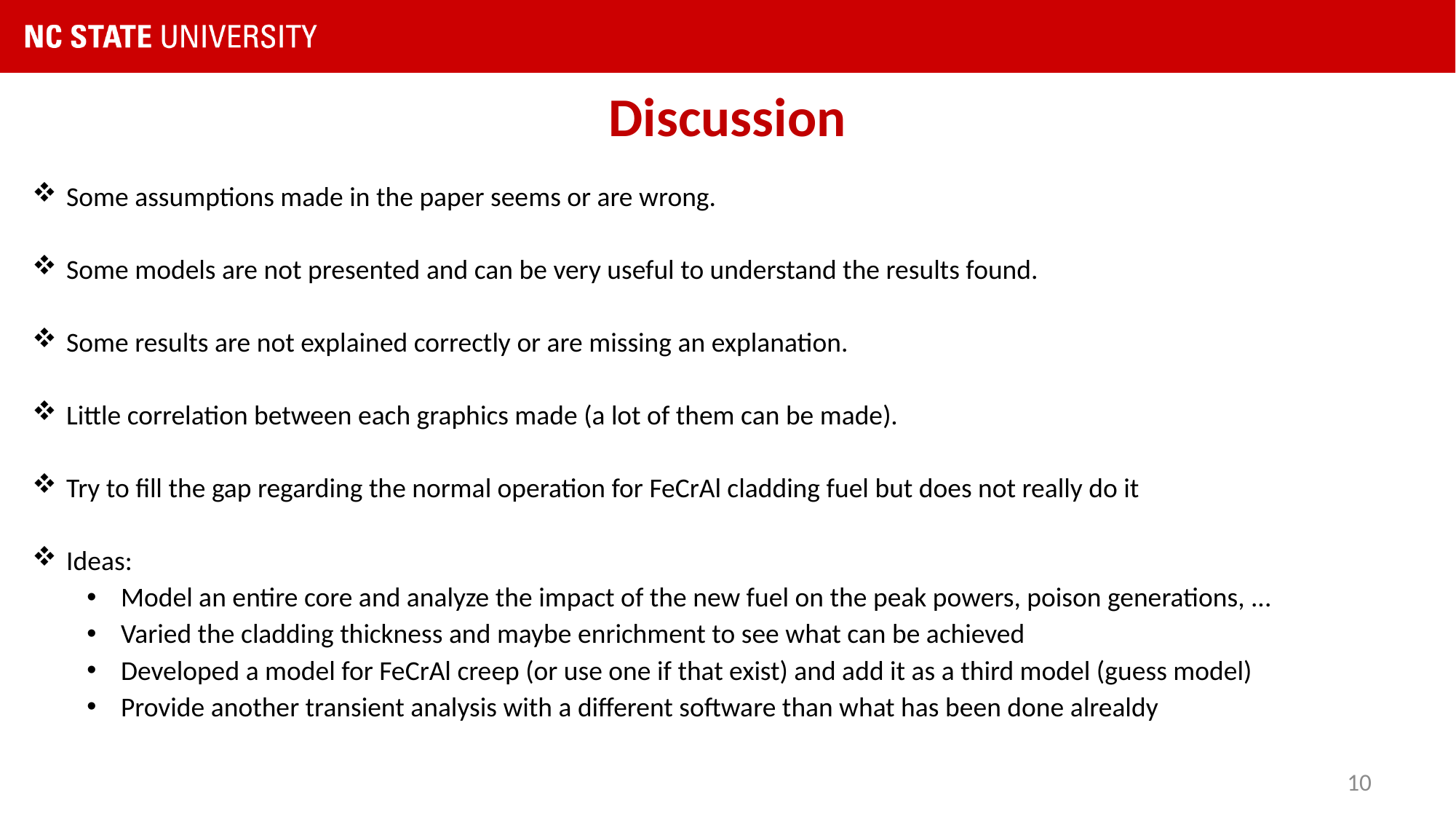

Discussion
Some assumptions made in the paper seems or are wrong.

Some models are not presented and can be very useful to understand the results found.

Some results are not explained correctly or are missing an explanation.

Little correlation between each graphics made (a lot of them can be made).

Try to fill the gap regarding the normal operation for FeCrAl cladding fuel but does not really do it

Ideas:
Model an entire core and analyze the impact of the new fuel on the peak powers, poison generations, ...
Varied the cladding thickness and maybe enrichment to see what can be achieved
Developed a model for FeCrAl creep (or use one if that exist) and add it as a third model (guess model)
Provide another transient analysis with a different software than what has been done alrealdy

10